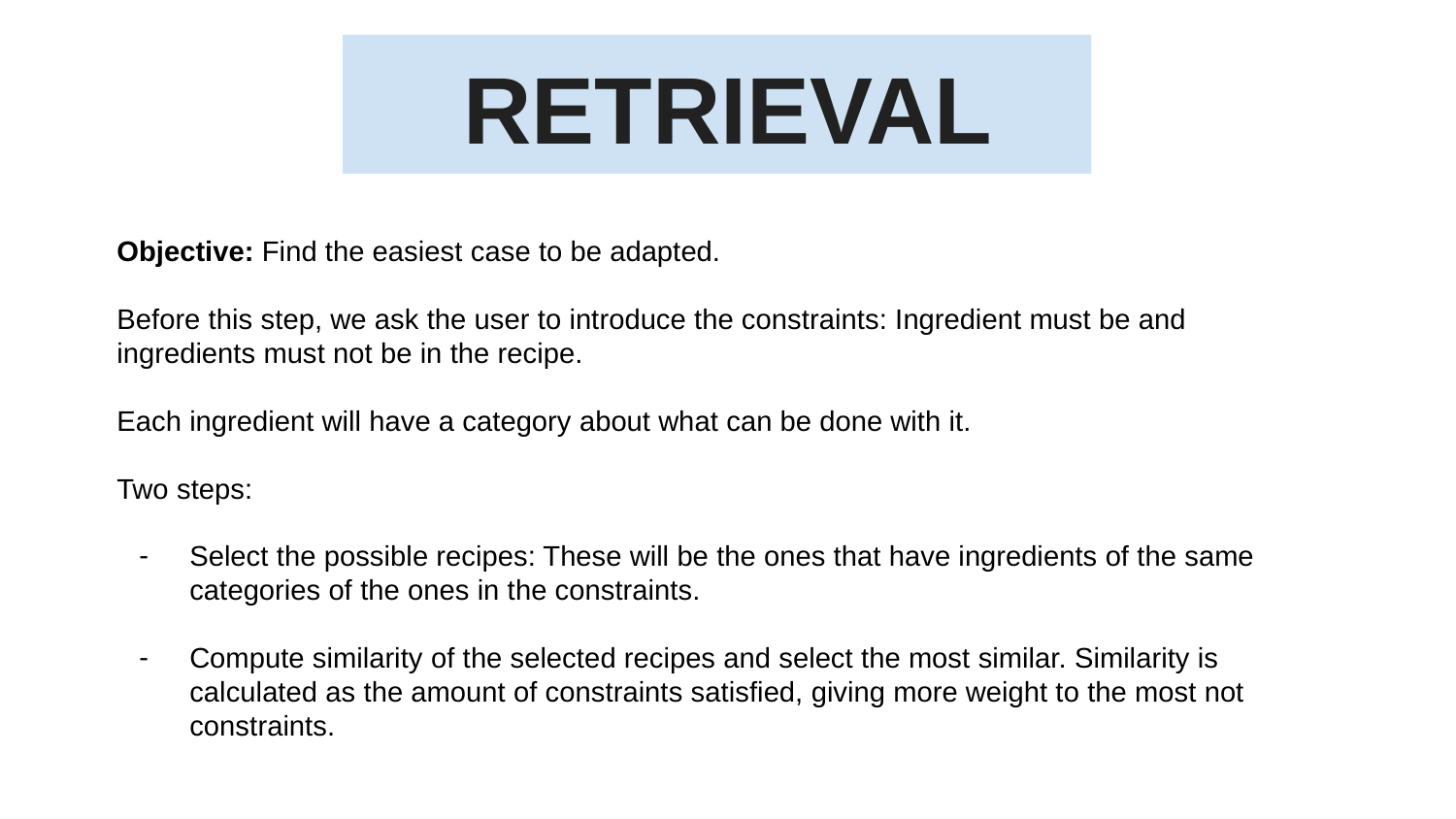

# RETRIEVAL

Objective: Find the easiest case to be adapted.

Before this step, we ask the user to introduce the constraints: Ingredient must be and ingredients must not be in the recipe.

Each ingredient will have a category about what can be done with it.

Two steps:

Select the possible recipes: These will be the ones that have ingredients of the same categories of the ones in the constraints.

Compute similarity of the selected recipes and select the most similar. Similarity is calculated as the amount of constraints satisfied, giving more weight to the most not constraints.